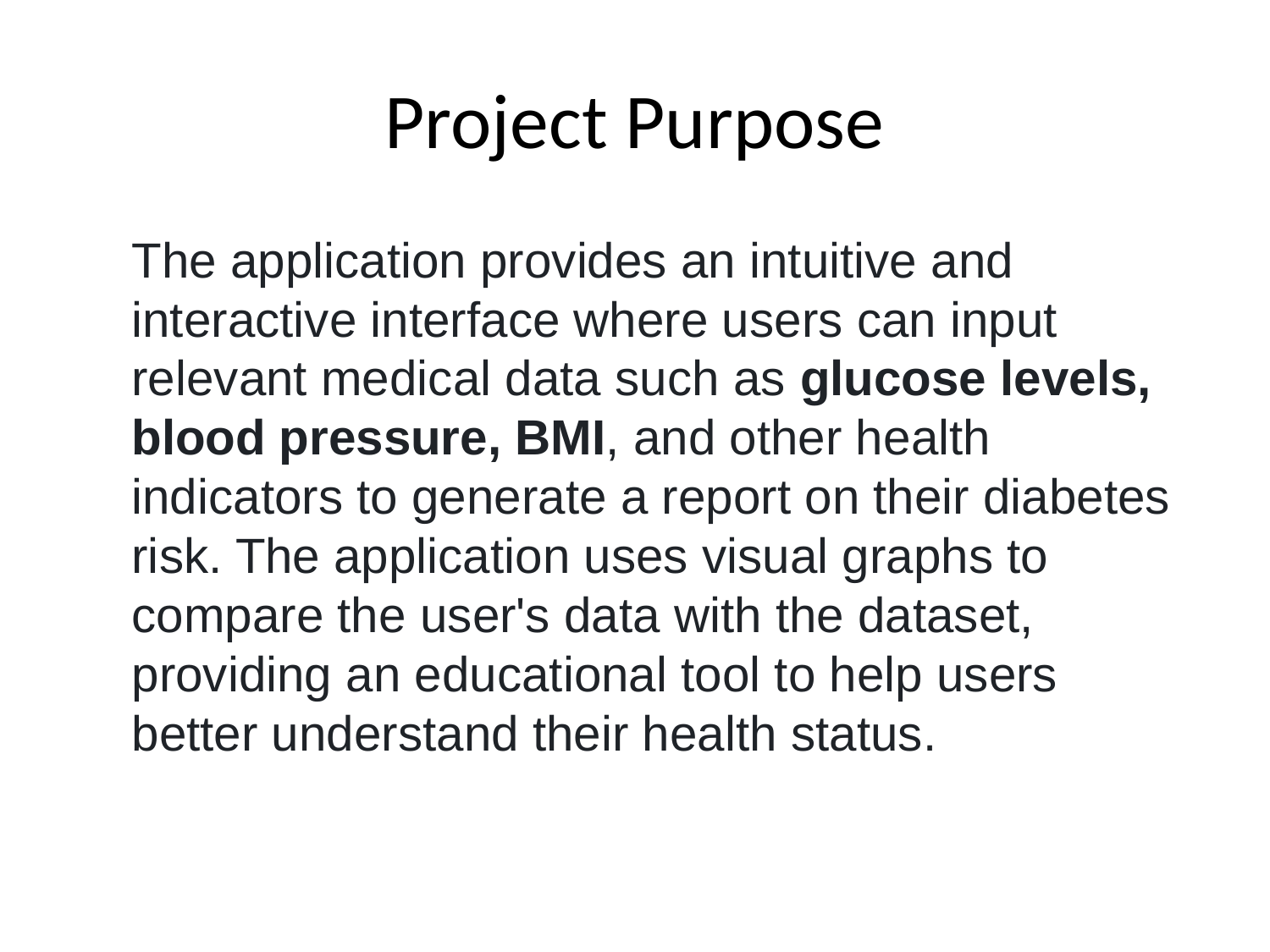

# Project Purpose
The application provides an intuitive and interactive interface where users can input relevant medical data such as glucose levels, blood pressure, BMI, and other health indicators to generate a report on their diabetes risk. The application uses visual graphs to compare the user's data with the dataset, providing an educational tool to help users better understand their health status.